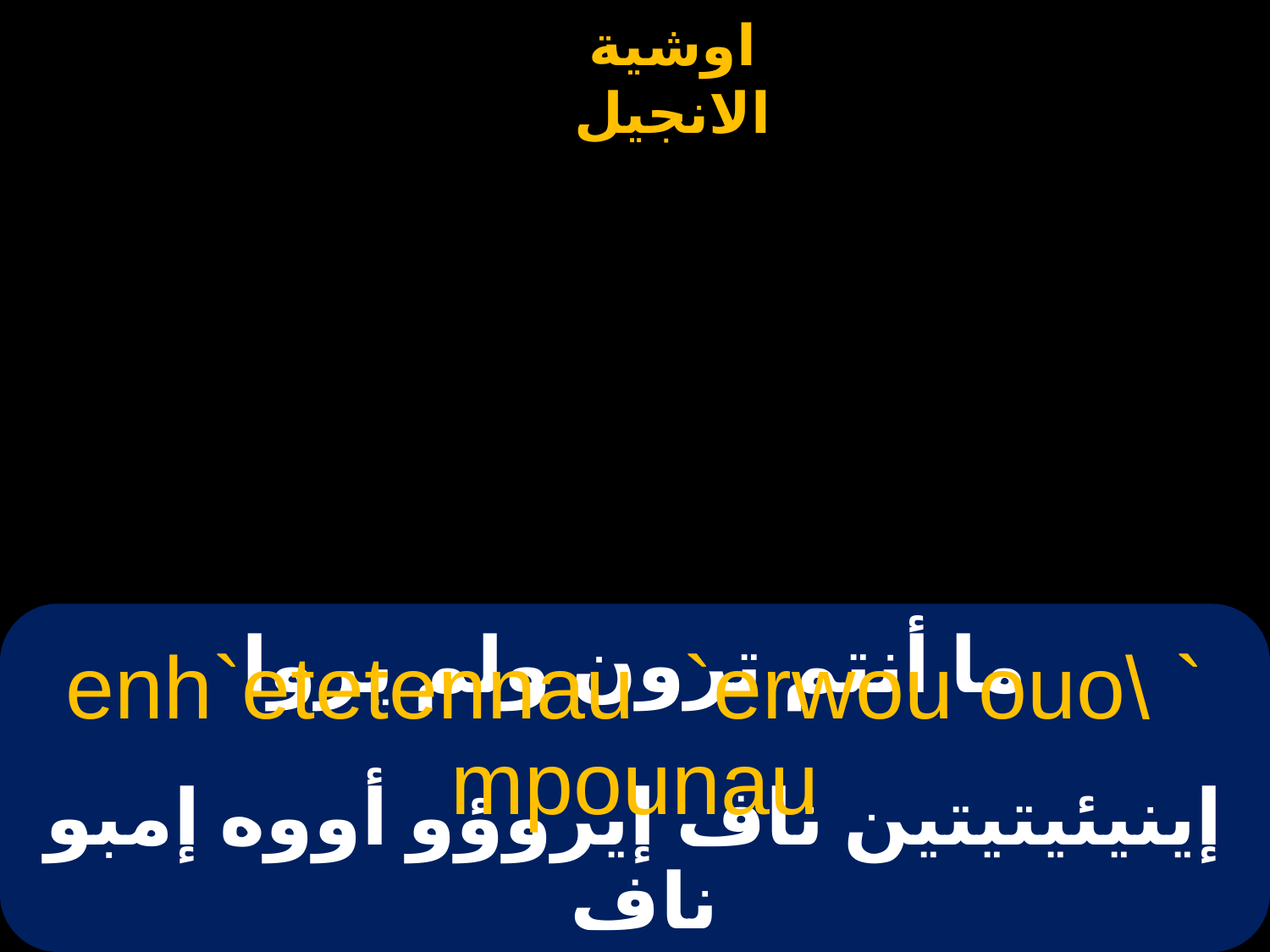

# ما أنتم ترون ولم يروا
enh`etetennau  `erwou ouo\ ` mpounau
إينيئيتيتين ناف إيروؤو أووه إمبو ناف